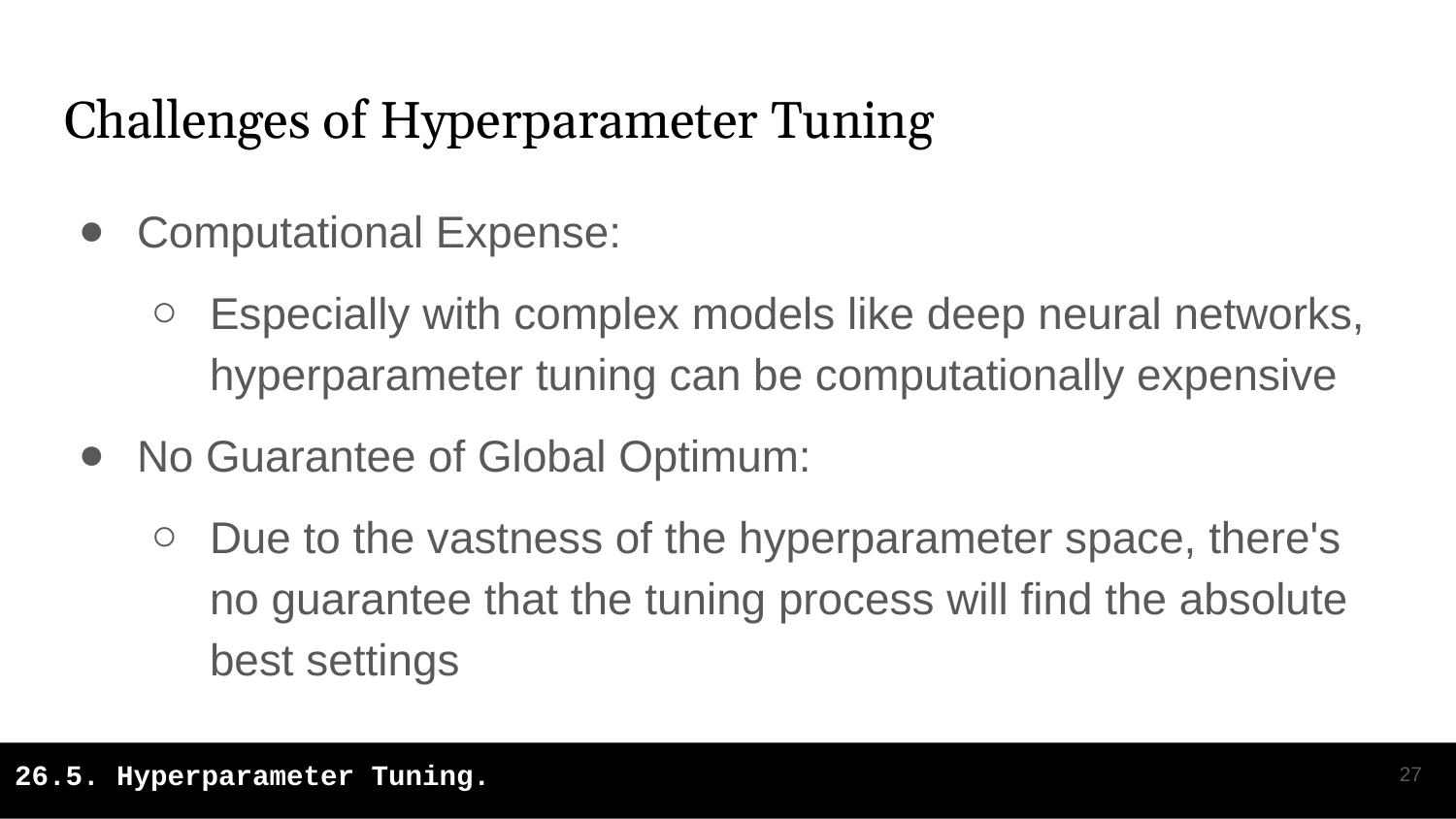

# Challenges of Hyperparameter Tuning
Computational Expense:
Especially with complex models like deep neural networks, hyperparameter tuning can be computationally expensive
No Guarantee of Global Optimum:
Due to the vastness of the hyperparameter space, there's no guarantee that the tuning process will find the absolute best settings
27
26.5. Hyperparameter Tuning.